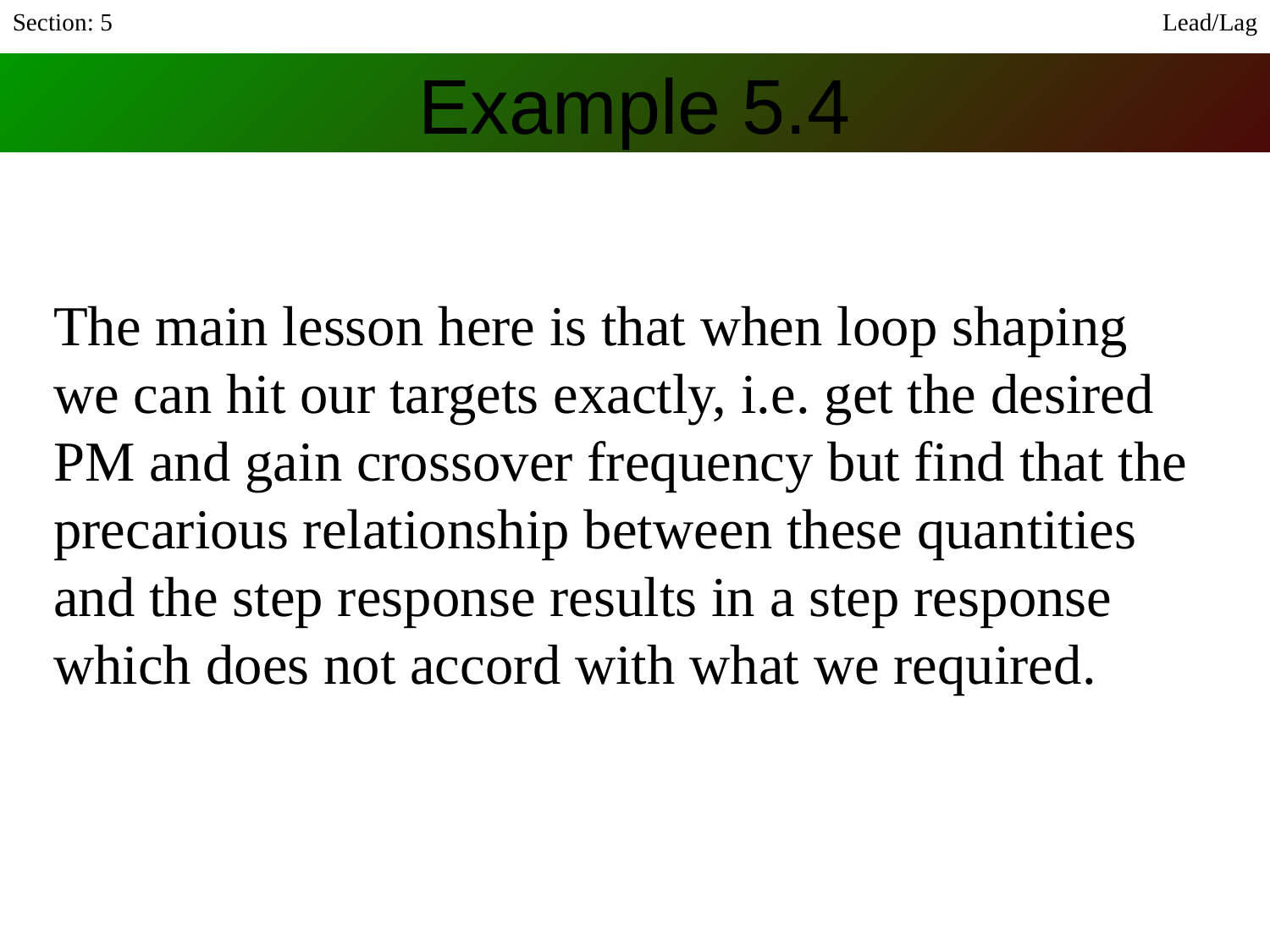

Section: 5
Lead/Lag
Example 5.4

The main lesson here is that when loop shaping we can hit our targets exactly, i.e. get the desired PM and gain crossover frequency but find that the precarious relationship between these quantities and the step response results in a step response which does not accord with what we required.